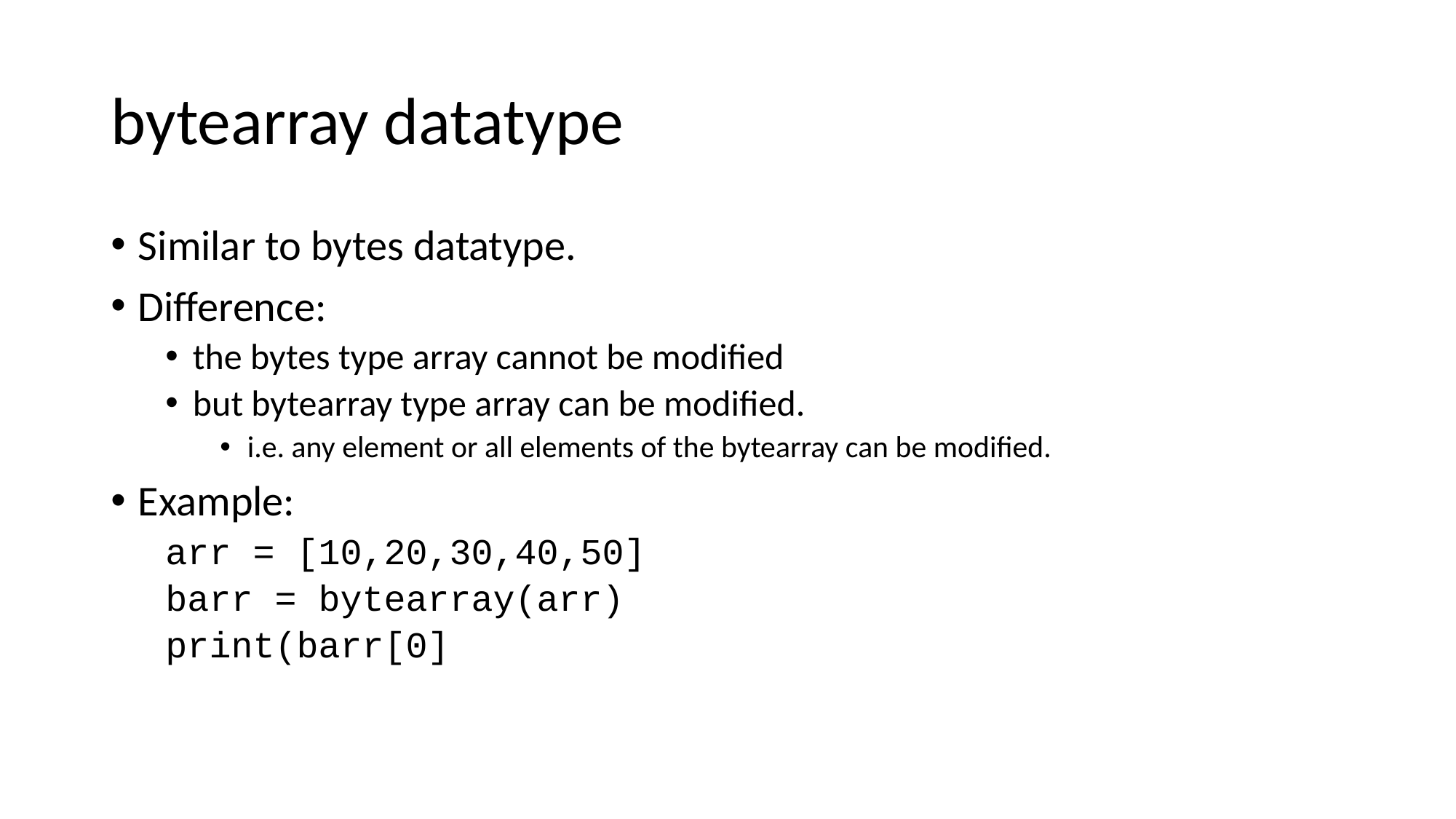

# bytearray datatype
Similar to bytes datatype.
Difference:
the bytes type array cannot be modified
but bytearray type array can be modified.
i.e. any element or all elements of the bytearray can be modified.
Example:
arr = [10,20,30,40,50]
barr = bytearray(arr)
print(barr[0]